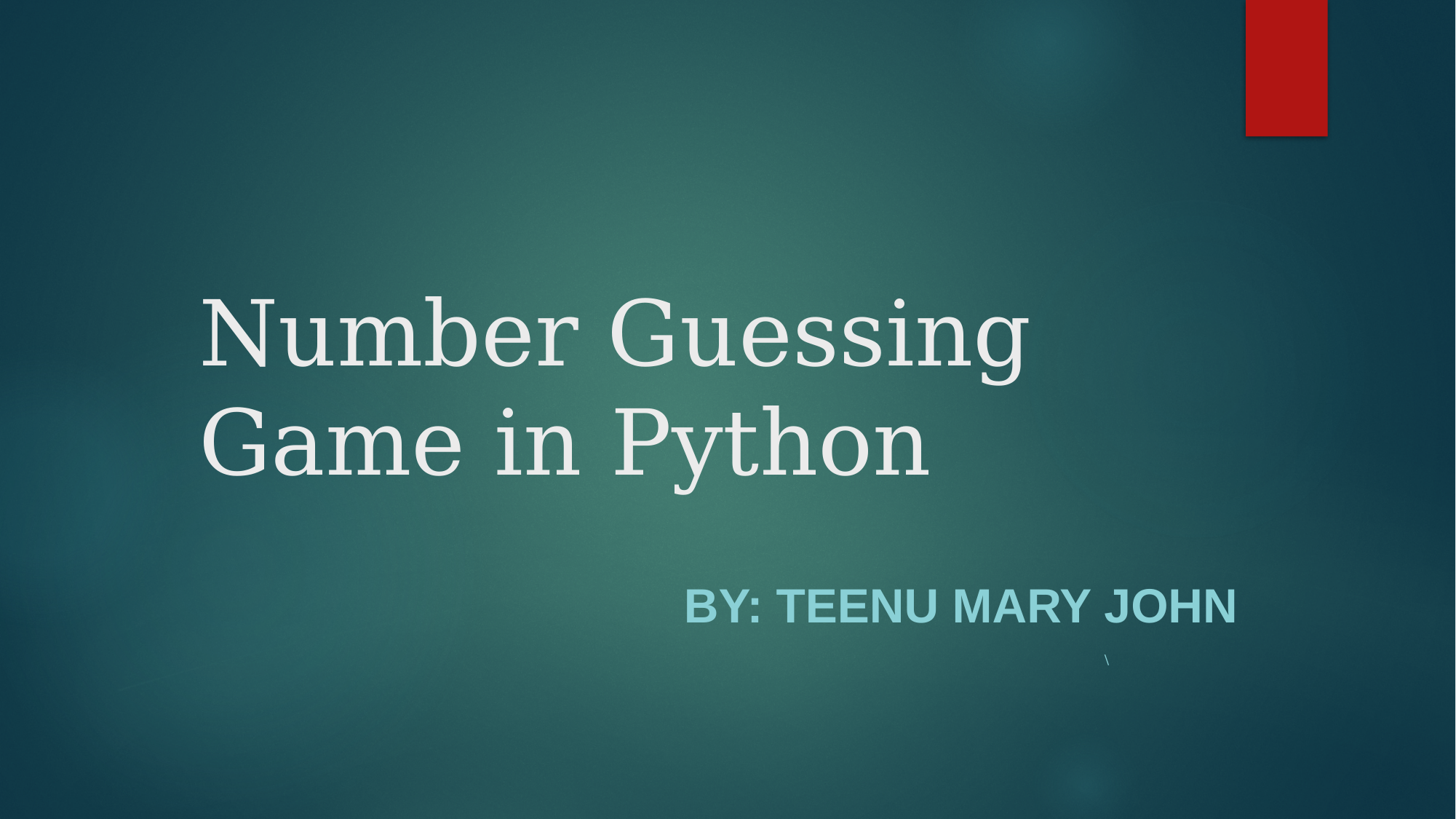

# Number Guessing Game in Python
       by: Teenu mary john

\